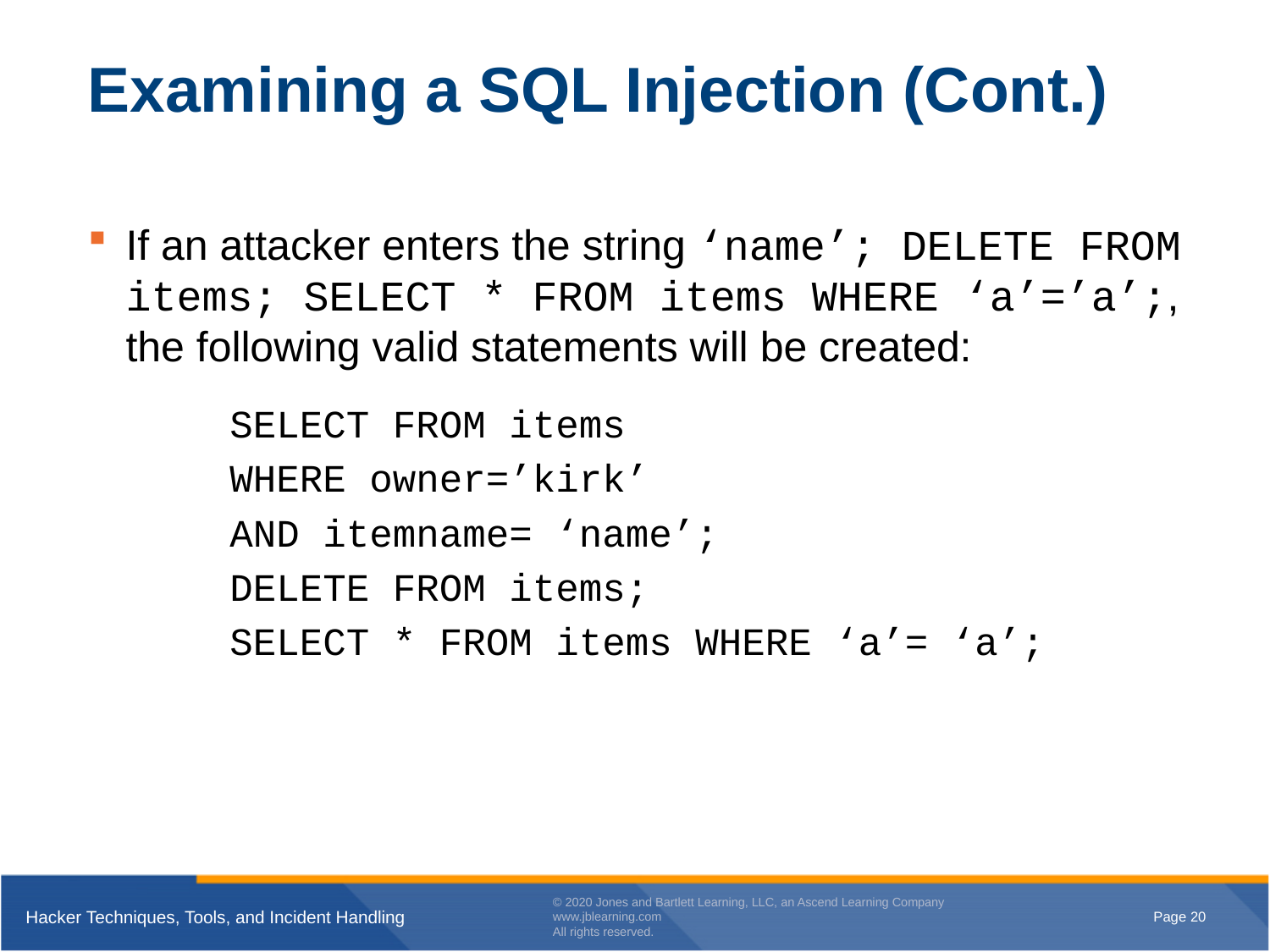

# Examining a SQL Injection (Cont.)
If an attacker enters the string ‘name’; DELETE FROM items; SELECT * FROM items WHERE ‘a’=’a’;, the following valid statements will be created:
SELECT FROM items
WHERE owner=’kirk’
AND itemname= ‘name’;
DELETE FROM items;
SELECT * FROM items WHERE ‘a’= ‘a’;